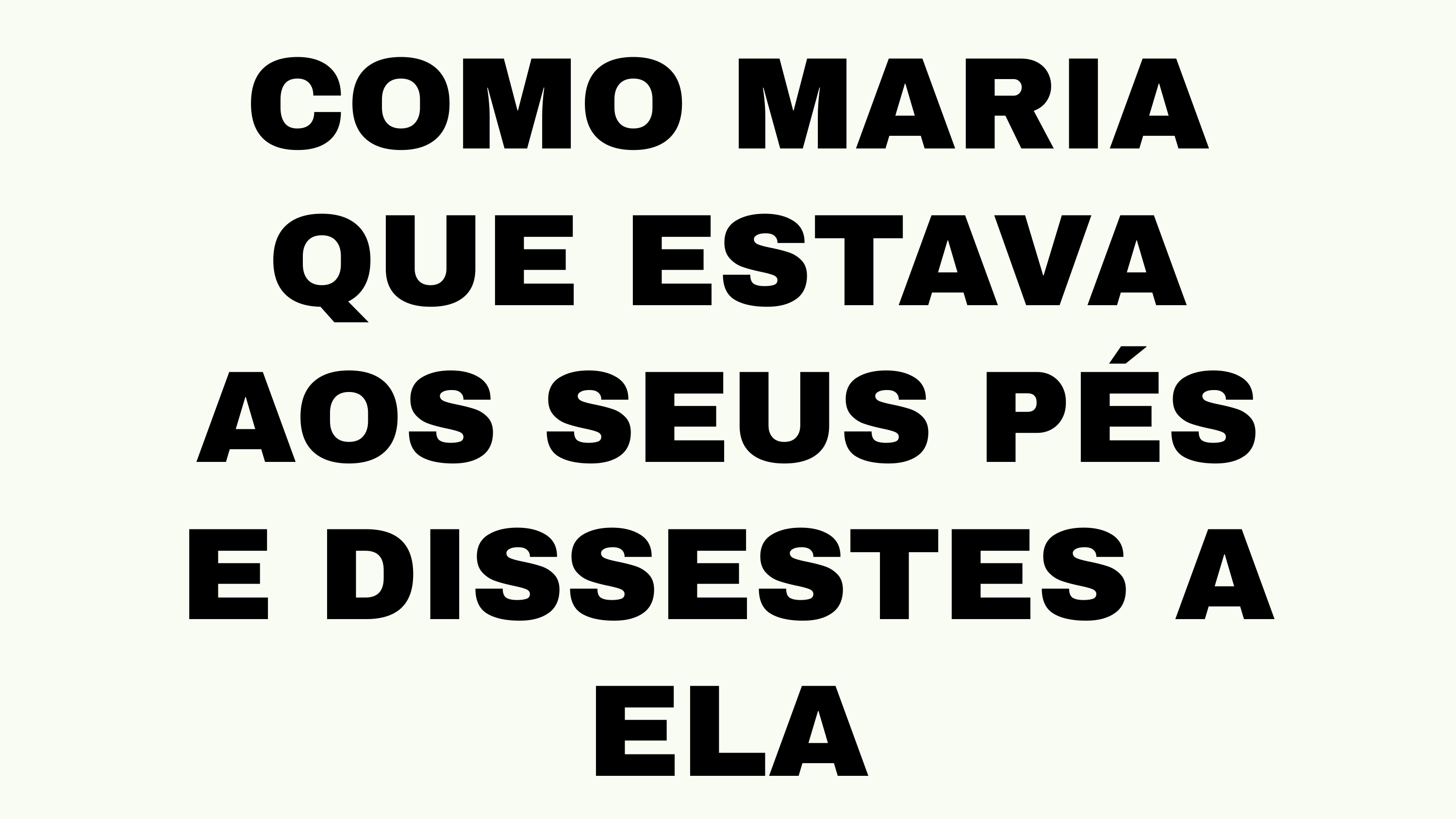

COMO MARIA
QUE ESTAVA AOS SEUS PÉS E DISSESTES A ELA